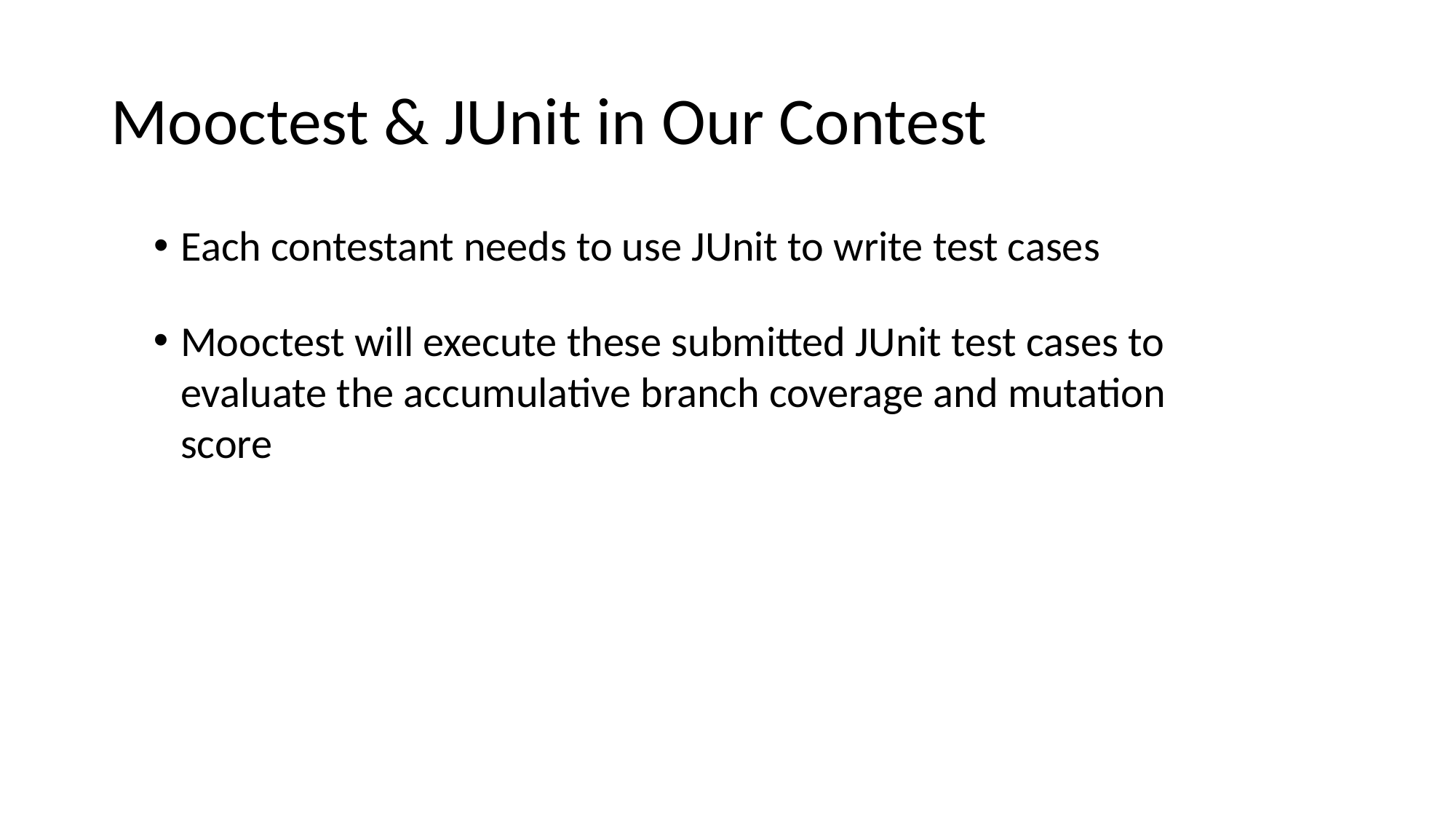

# Mooctest & JUnit in Our Contest
Each contestant needs to use JUnit to write test cases

Mooctest will execute these submitted JUnit test cases to evaluate the accumulative branch coverage and mutation score